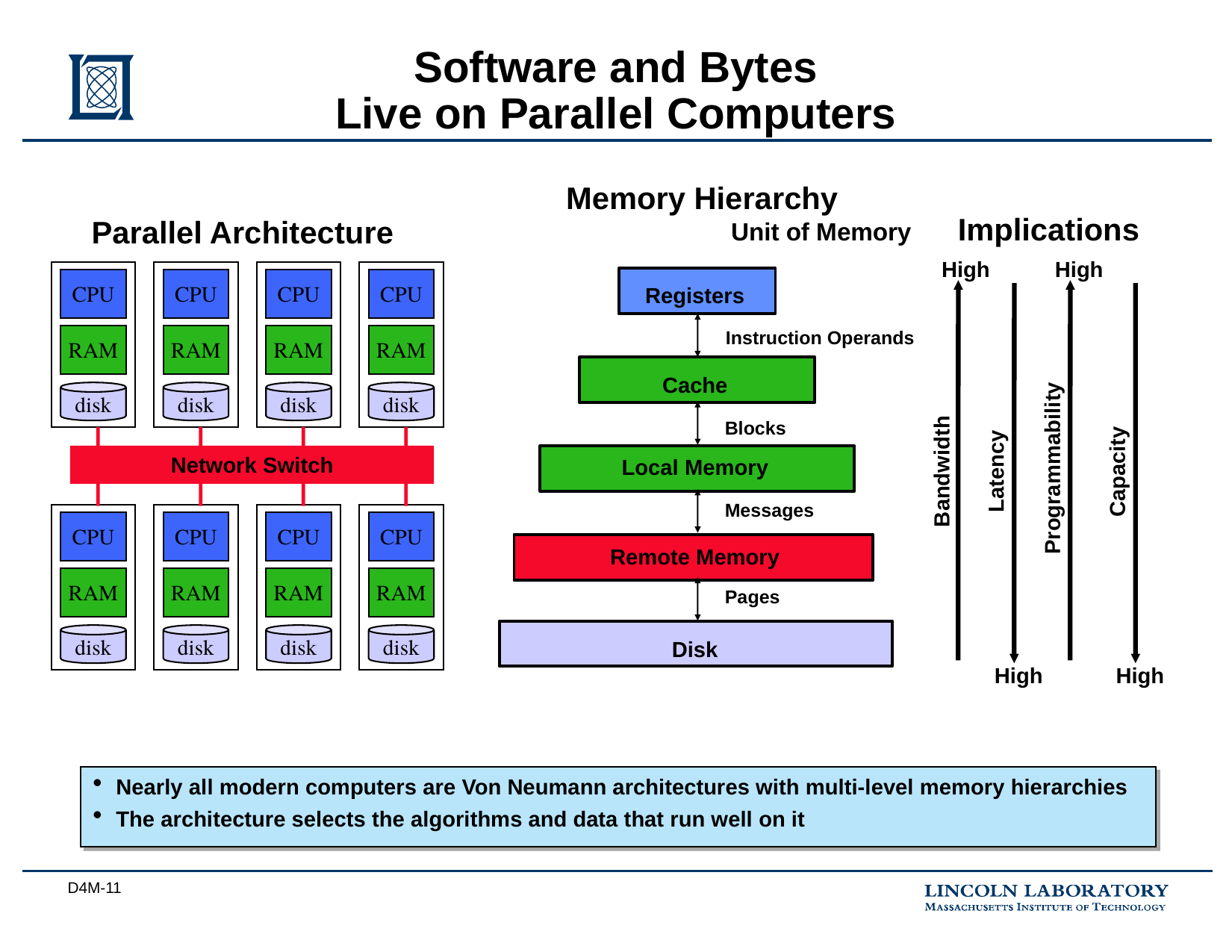

# Software and Bytes Live on Parallel Computers
Memory Hierarchy
Implications
Parallel Architecture
Unit of Memory
High
High

CPU
CPU
CPU
CPU

Registers

RAM
RAM
RAM
RAM
Instruction Operands

Cache
disk
disk
disk
disk

Blocks

Network Switch

Programmability
Bandwidth
Latency
Capacity
Local Memory

Messages

CPU
CPU
CPU
CPU

Remote Memory
RAM
RAM
RAM
RAM

Pages

disk
disk
disk
disk
Disk
High
High
Nearly all modern computers are Von Neumann architectures with multi-level memory hierarchies
The architecture selects the algorithms and data that run well on it